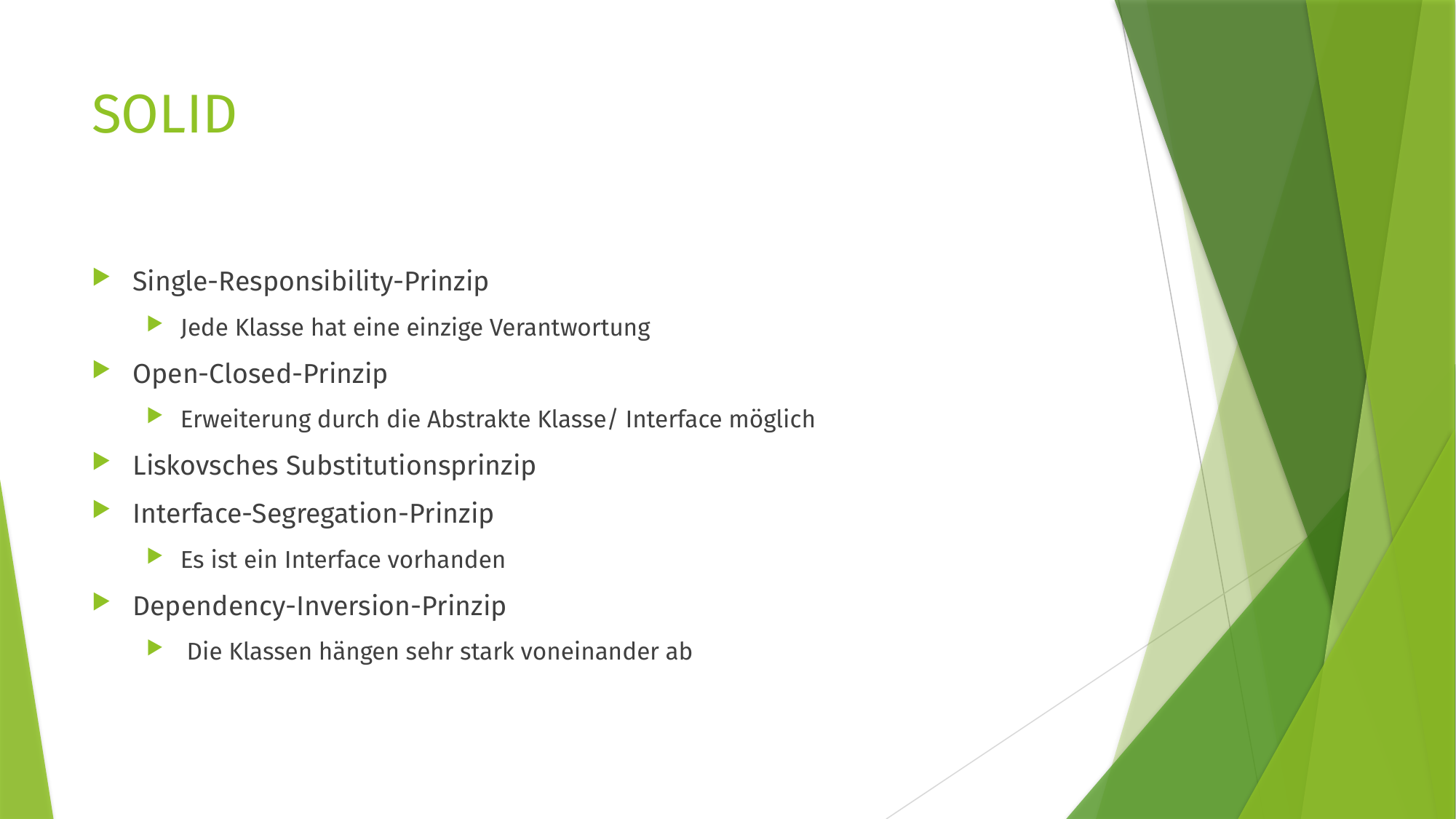

# SOLID
Single-Responsibility-Prinzip
Jede Klasse hat eine einzige Verantwortung
Open-Closed-Prinzip
Erweiterung durch die Abstrakte Klasse/ Interface möglich
Liskovsches Substitutionsprinzip
Interface-Segregation-Prinzip
Es ist ein Interface vorhanden
Dependency-Inversion-Prinzip
 Die Klassen hängen sehr stark voneinander ab